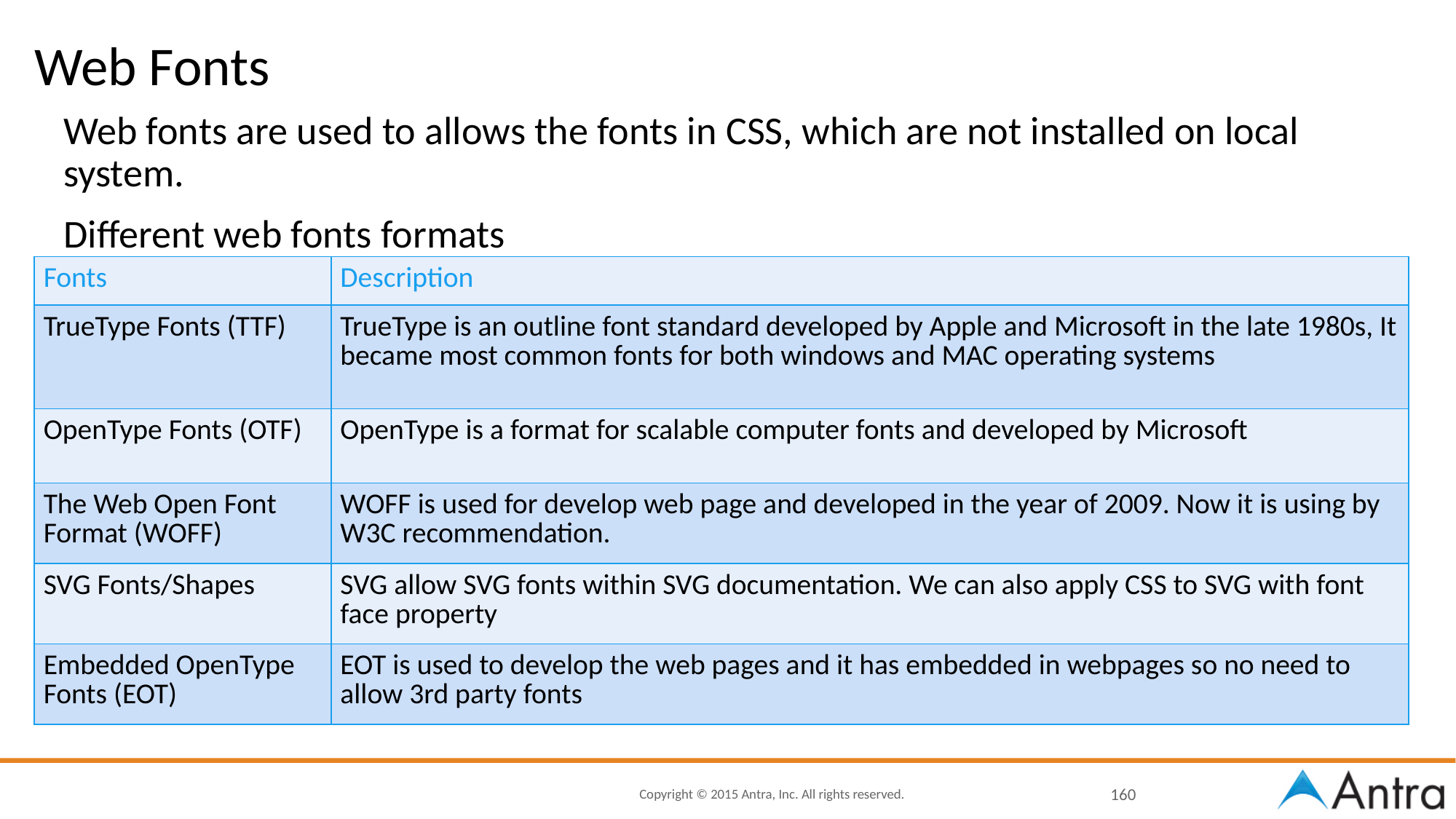

# Web Fonts
Web fonts are used to allows the fonts in CSS, which are not installed on local system.
Different web fonts formats
| Fonts | Description |
| --- | --- |
| TrueType Fonts (TTF) | TrueType is an outline font standard developed by Apple and Microsoft in the late 1980s, It became most common fonts for both windows and MAC operating systems |
| OpenType Fonts (OTF) | OpenType is a format for scalable computer fonts and developed by Microsoft |
| The Web Open Font Format (WOFF) | WOFF is used for develop web page and developed in the year of 2009. Now it is using by W3C recommendation. |
| SVG Fonts/Shapes | SVG allow SVG fonts within SVG documentation. We can also apply CSS to SVG with font face property |
| Embedded OpenType Fonts (EOT) | EOT is used to develop the web pages and it has embedded in webpages so no need to allow 3rd party fonts |
160